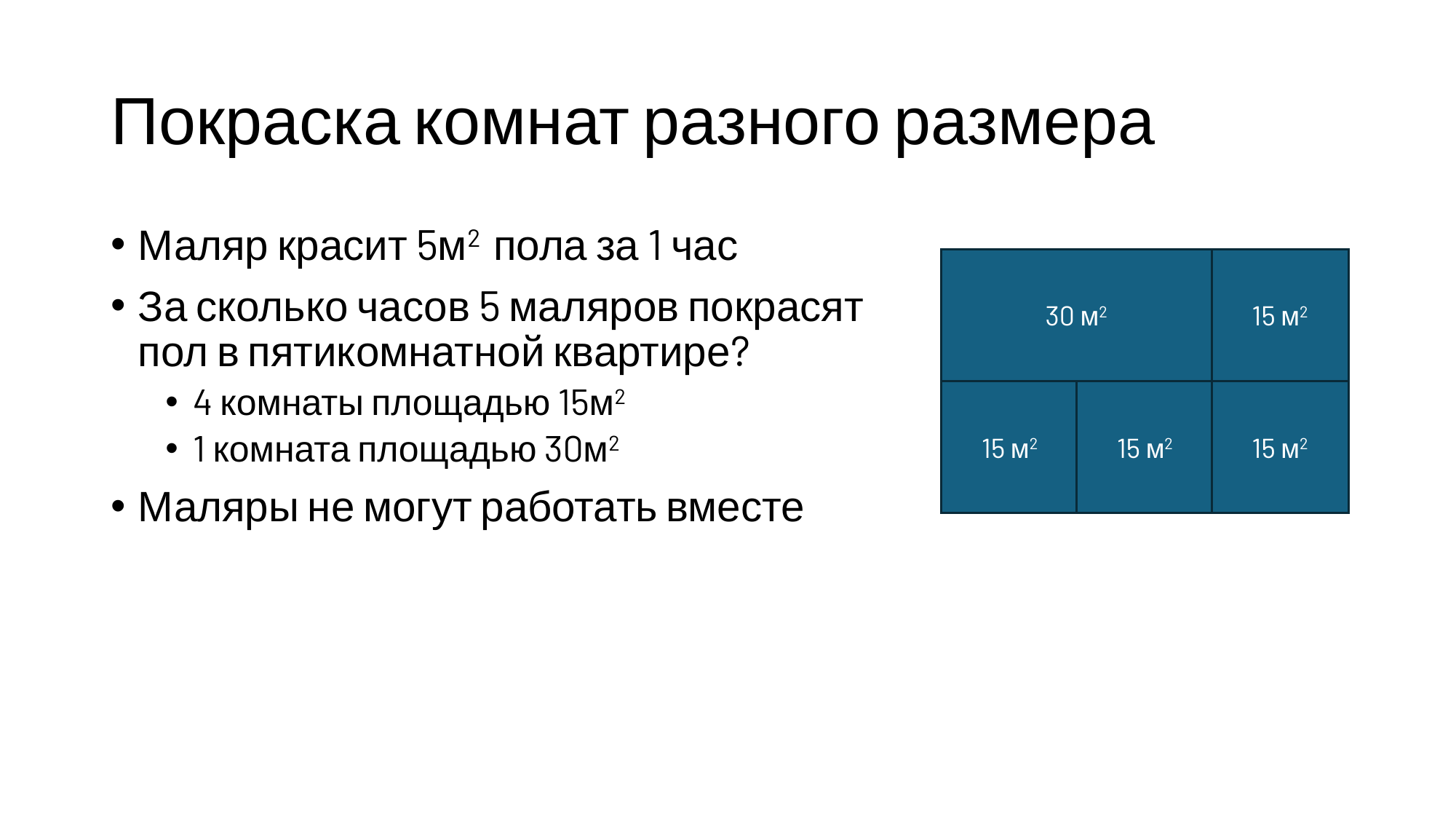

# Покраска комнат разного размера
Маляр красит 5м2  пола за 1 час
За сколько часов 5 маляров покрасят пол в пятикомнатной квартире?
4 комнаты площадью 15м2
1 комната площадью 30м2
Маляры не могут работать вместе
30 м2
15 м2
15 м2
15 м2
15 м2